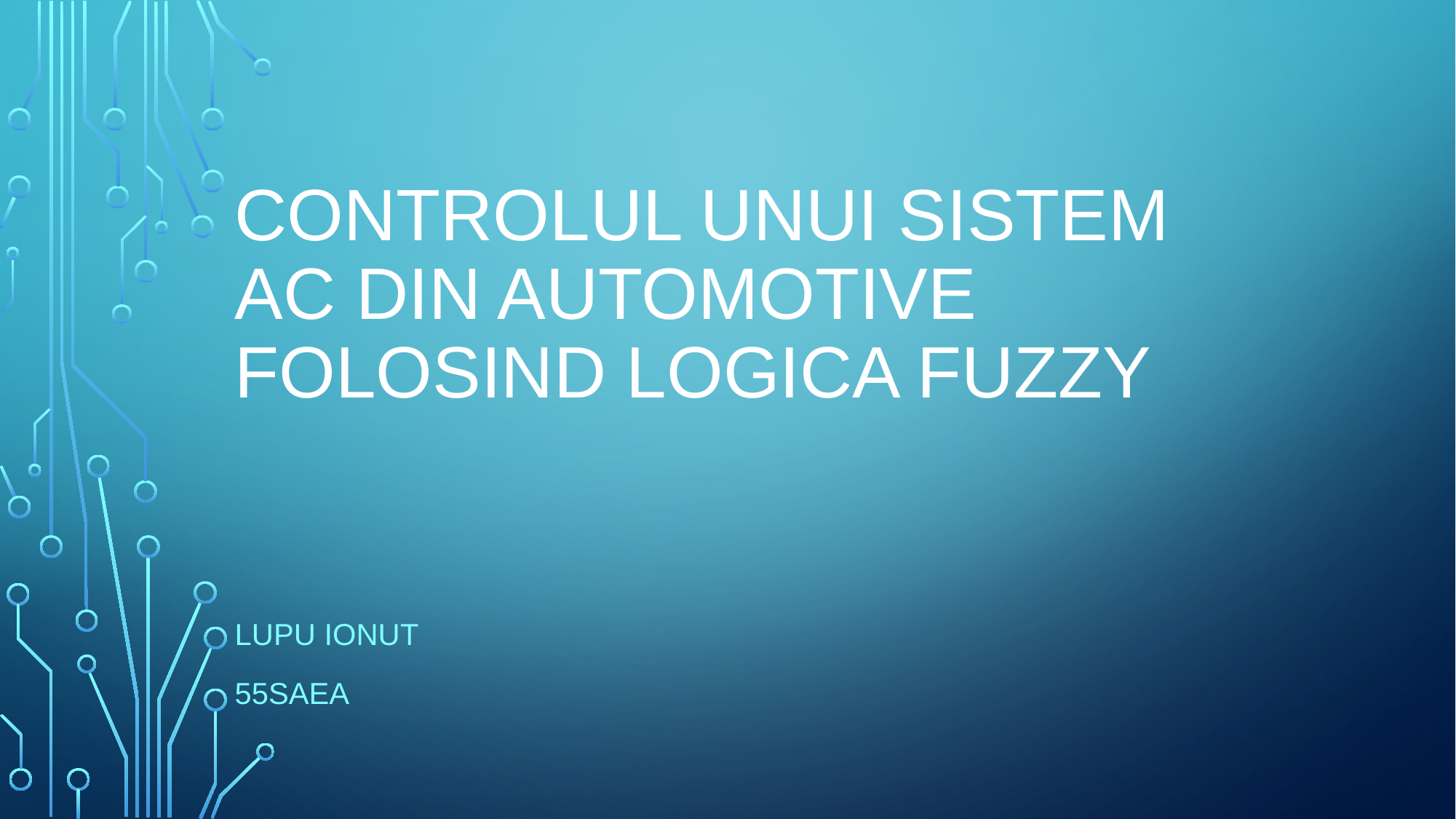

# Controlul unui sistem AC din automotive folosind logica fuzzy
Lupu Ionut
55SAEA